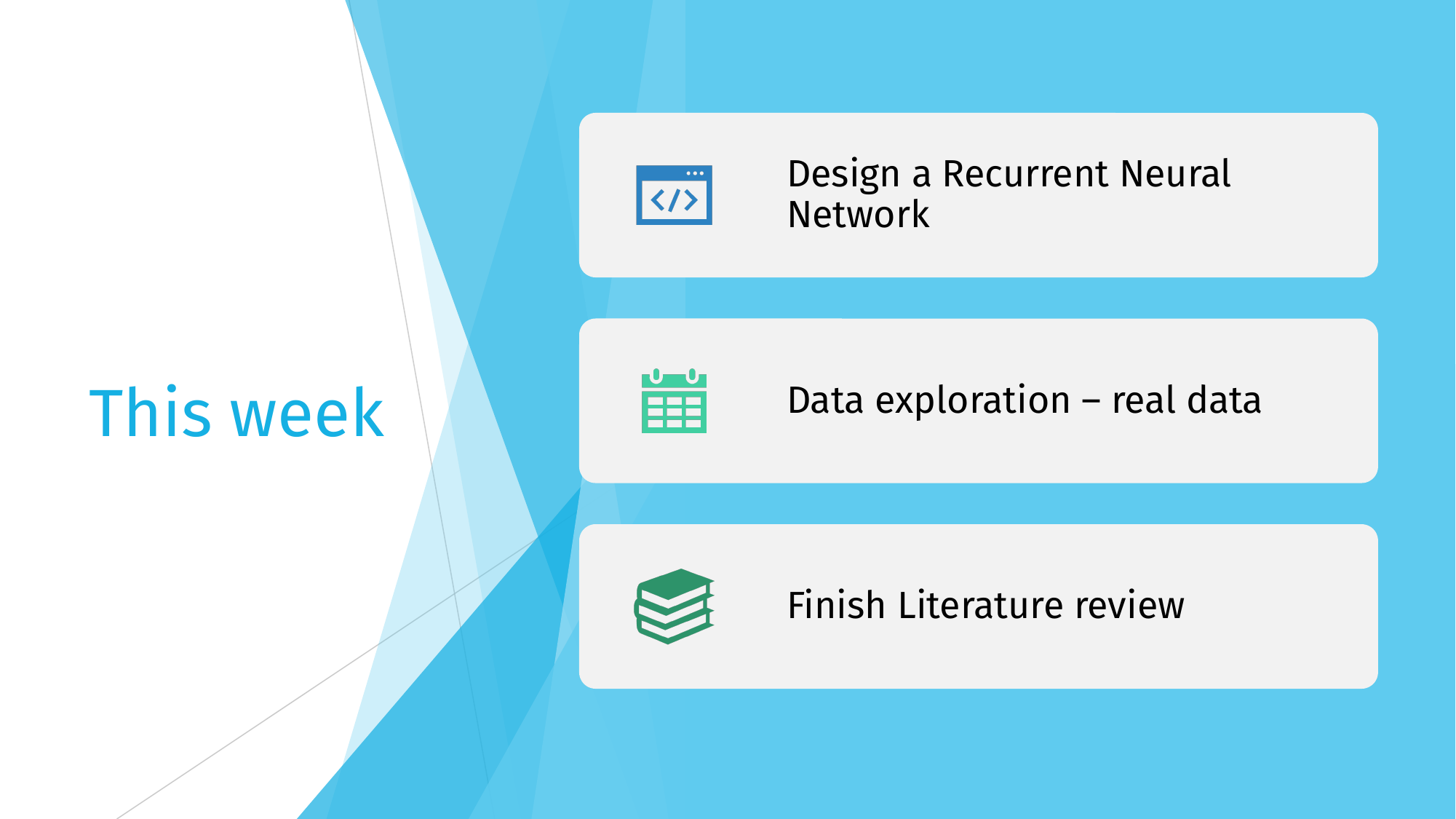

Design a Recurrent Neural Network

Data exploration – real data

Finish Literature review

# This week